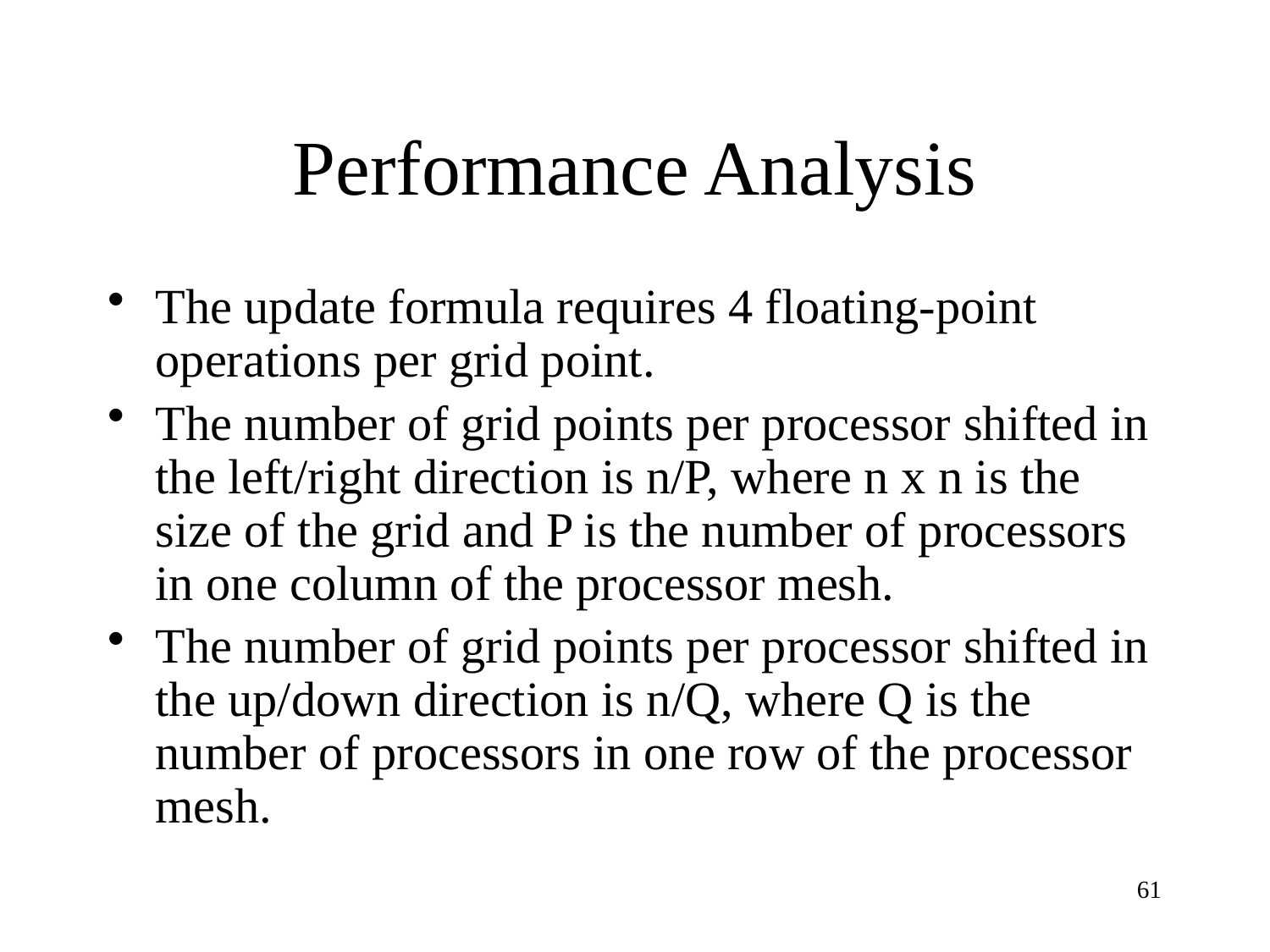

# Performance Analysis
The update formula requires 4 floating-point operations per grid point.
The number of grid points per processor shifted in the left/right direction is n/P, where n x n is the size of the grid and P is the number of processors in one column of the processor mesh.
The number of grid points per processor shifted in the up/down direction is n/Q, where Q is the number of processors in one row of the processor mesh.
61